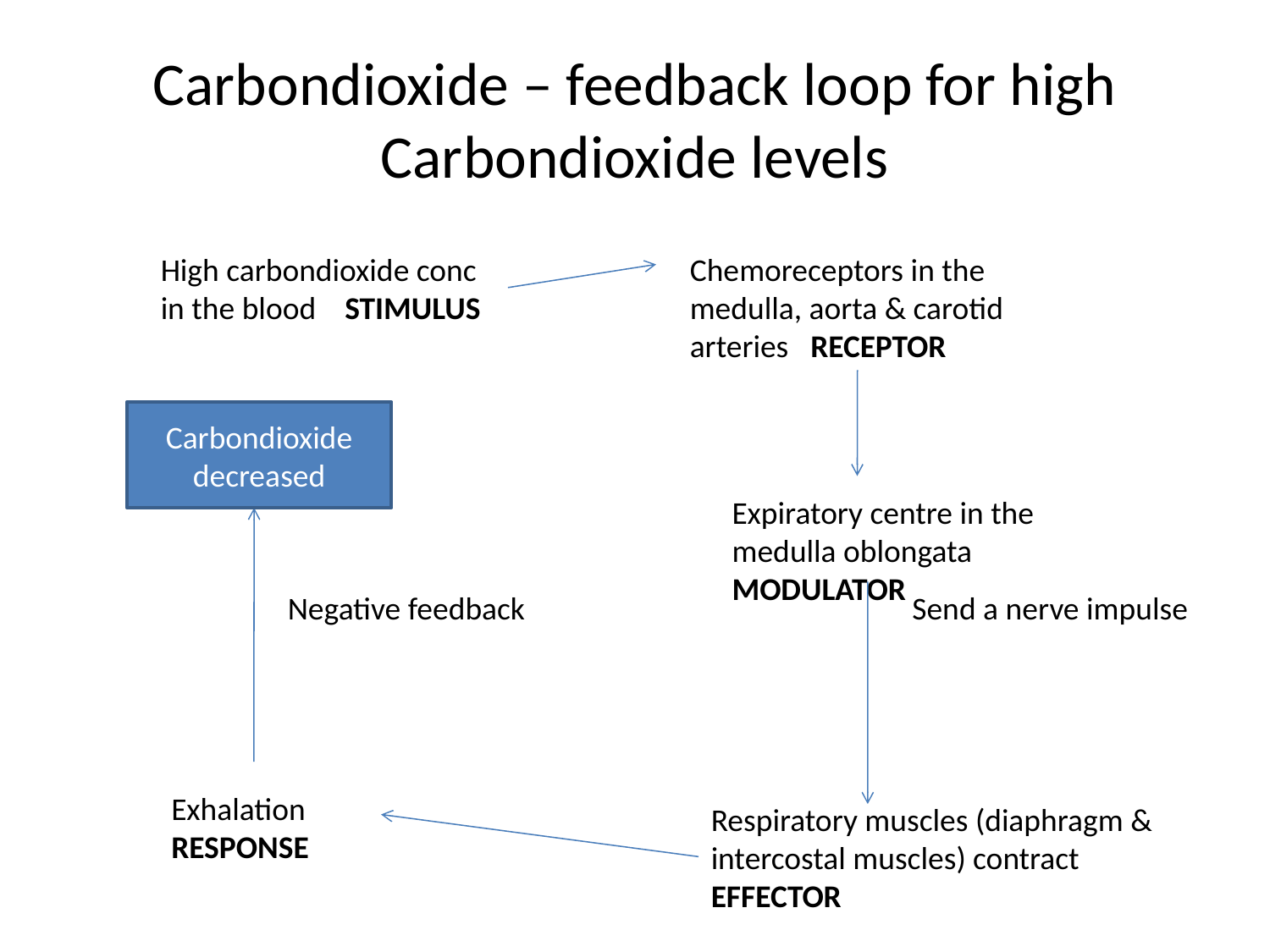

# Carbondioxide – feedback loop for high Carbondioxide levels
High carbondioxide conc in the blood    STIMULUS
Chemoreceptors in the medulla, aorta & carotid arteries   RECEPTOR
Carbondioxide decreased
Expiratory centre in the medulla oblongata  MODULATOR
Negative feedback
Send a nerve impulse
Exhalation     RESPONSE
Respiratory muscles (diaphragm & intercostal muscles) contract     EFFECTOR